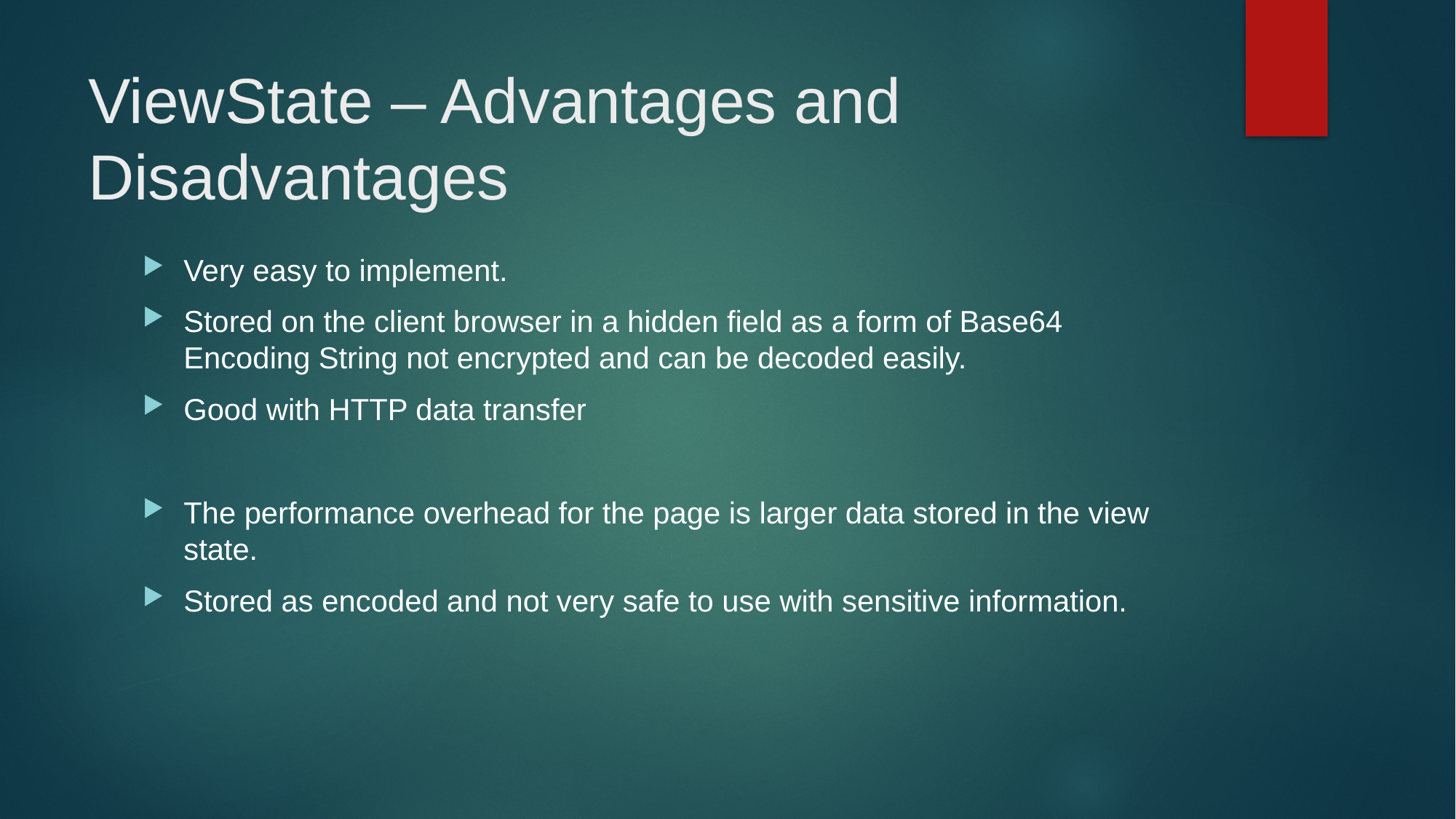

# ViewState – Advantages and Disadvantages
Very easy to implement.
Stored on the client browser in a hidden field as a form of Base64 Encoding String not encrypted and can be decoded easily.
Good with HTTP data transfer

The performance overhead for the page is larger data stored in the view state.
Stored as encoded and not very safe to use with sensitive information.